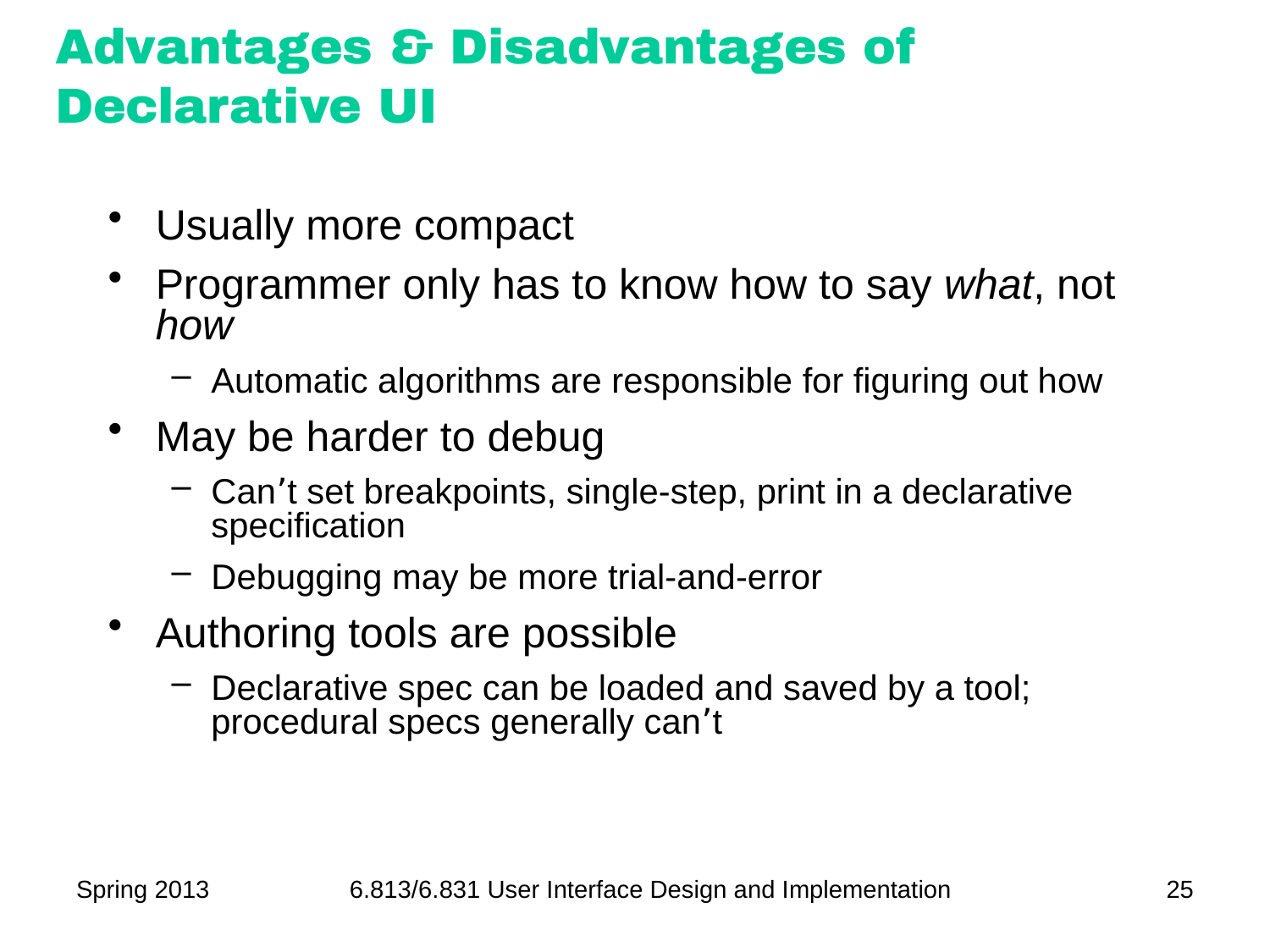

# Advantages & Disadvantages of Declarative UI
Usually more compact
Programmer only has to know how to say what, not how
Automatic algorithms are responsible for figuring out how
May be harder to debug
Can’t set breakpoints, single-step, print in a declarative specification
Debugging may be more trial-and-error
Authoring tools are possible
Declarative spec can be loaded and saved by a tool; procedural specs generally can’t

Spring 2013
6.813/6.831 User Interface Design and Implementation
25